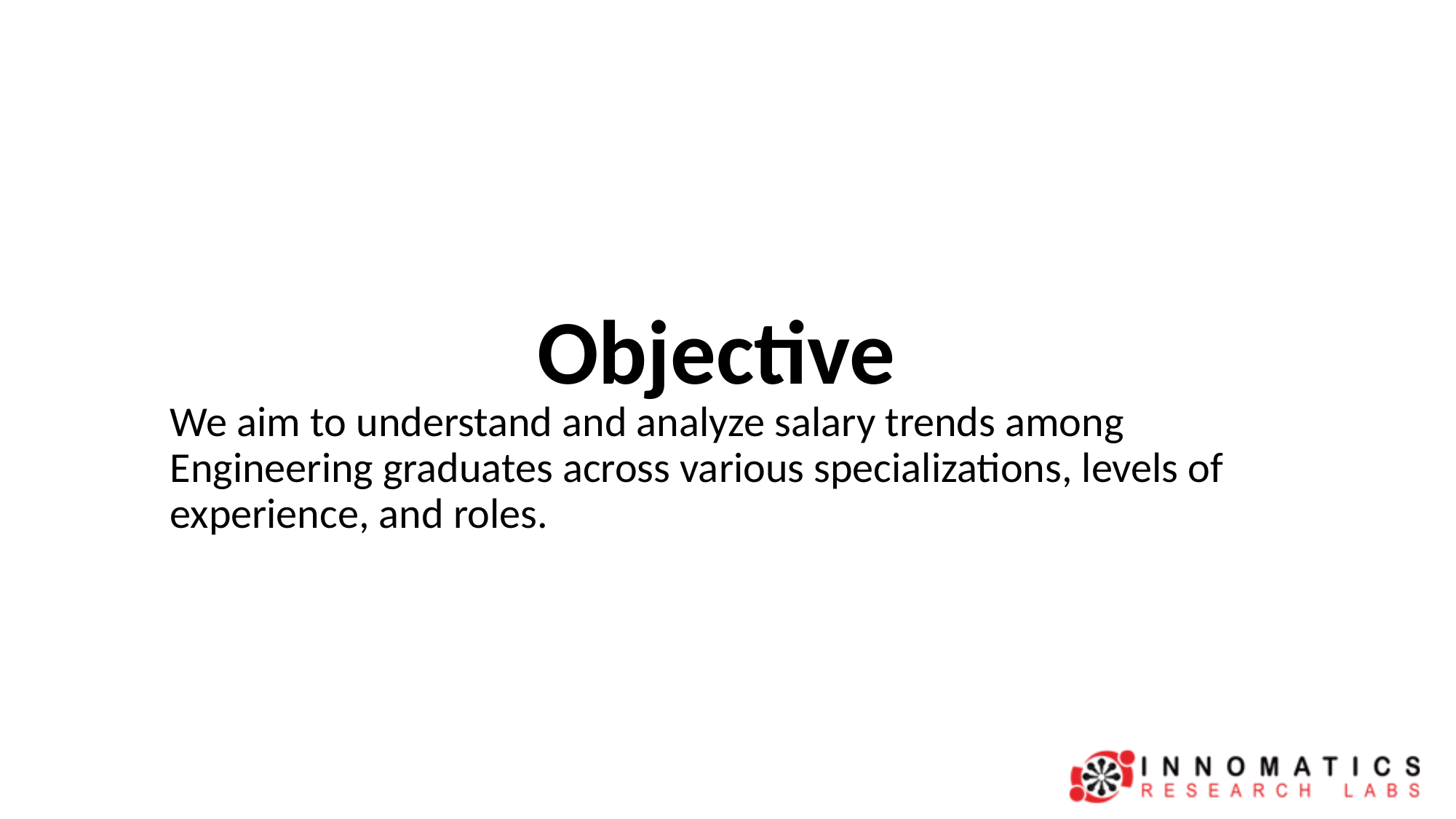

# Objective
We aim to understand and analyze salary trends among Engineering graduates across various specializations, levels of experience, and roles.